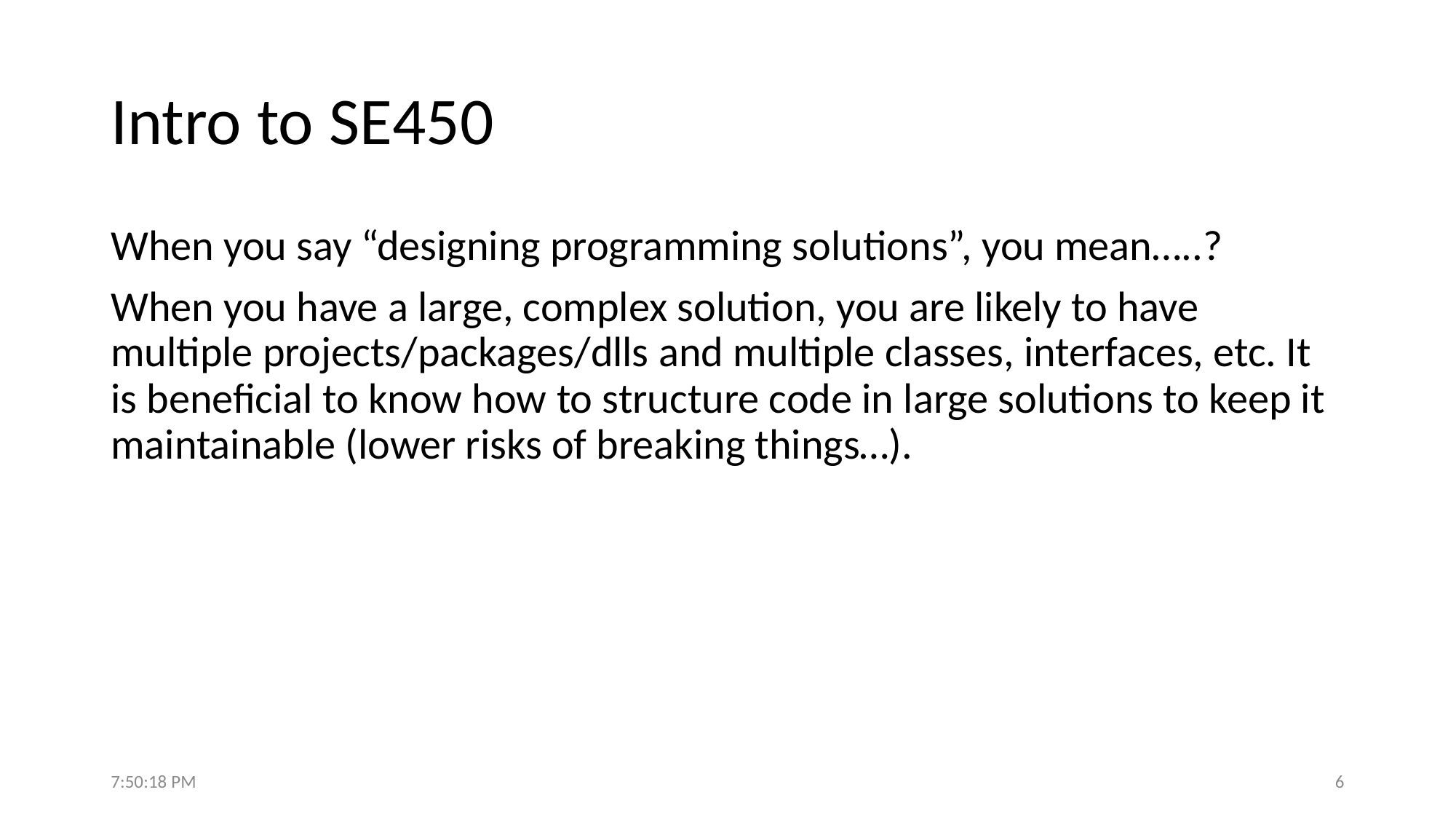

# Intro to SE450
When you say “designing programming solutions”, you mean…..?
When you have a large, complex solution, you are likely to have multiple projects/packages/dlls and multiple classes, interfaces, etc. It is beneficial to know how to structure code in large solutions to keep it maintainable (lower risks of breaking things…).

7:50:18 PM
6